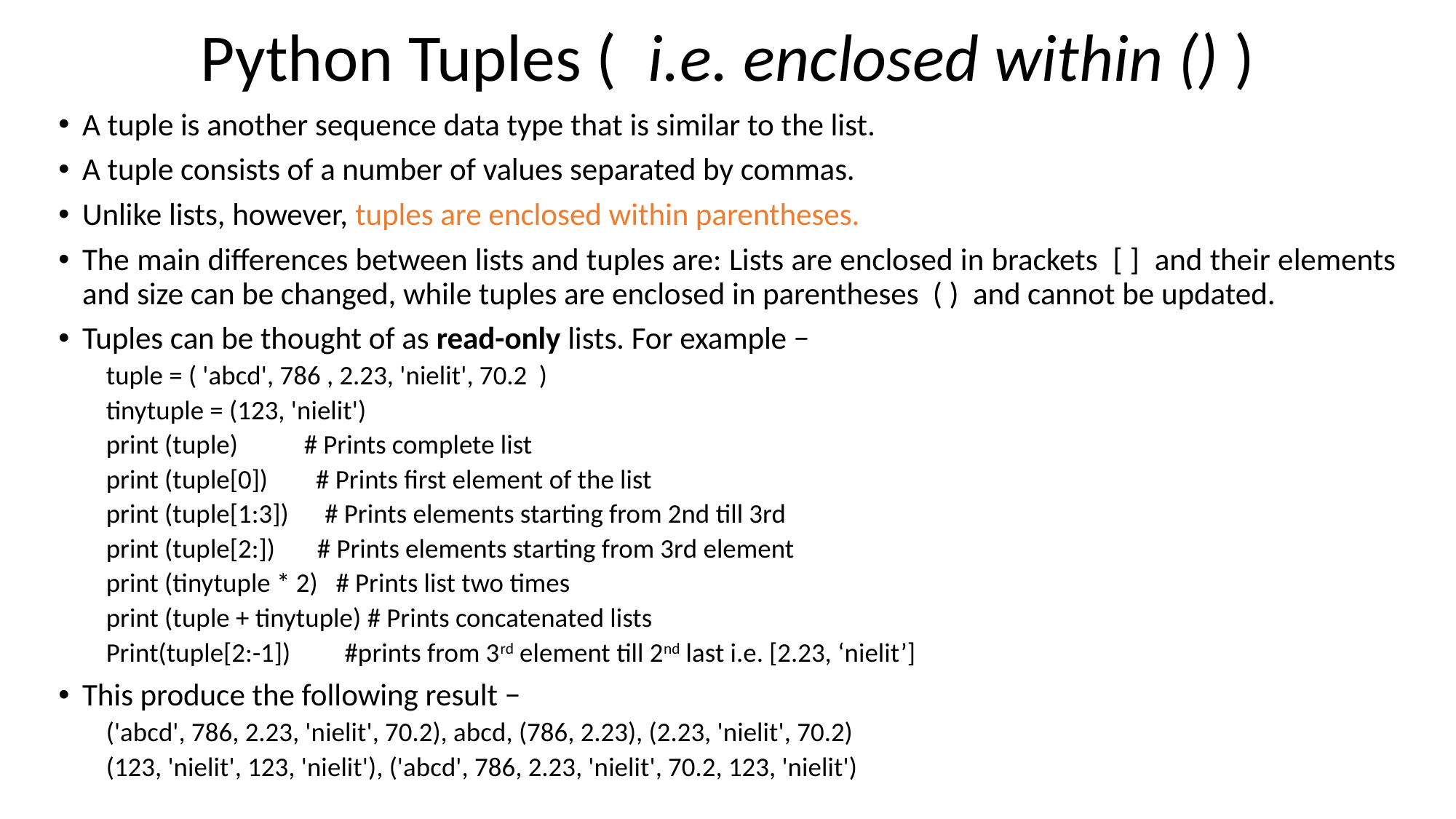

# Python Tuples (  i.e. enclosed within () )
A tuple is another sequence data type that is similar to the list.
A tuple consists of a number of values separated by commas.
Unlike lists, however, tuples are enclosed within parentheses.
The main differences between lists and tuples are: Lists are enclosed in brackets  [ ]  and their elements and size can be changed, while tuples are enclosed in parentheses  ( )  and cannot be updated.
Tuples can be thought of as read-only lists. For example −
tuple = ( 'abcd', 786 , 2.23, 'nielit', 70.2  )
tinytuple = (123, 'nielit')
print (tuple)           # Prints complete list
print (tuple[0])        # Prints first element of the list
print (tuple[1:3])      # Prints elements starting from 2nd till 3rd
print (tuple[2:])       # Prints elements starting from 3rd element
print (tinytuple * 2)   # Prints list two times
print (tuple + tinytuple) # Prints concatenated lists
Print(tuple[2:-1])         #prints from 3rd element till 2nd last i.e. [2.23, ‘nielit’]
This produce the following result −
('abcd', 786, 2.23, 'nielit', 70.2), abcd, (786, 2.23), (2.23, 'nielit', 70.2)
(123, 'nielit', 123, 'nielit'), ('abcd', 786, 2.23, 'nielit', 70.2, 123, 'nielit')